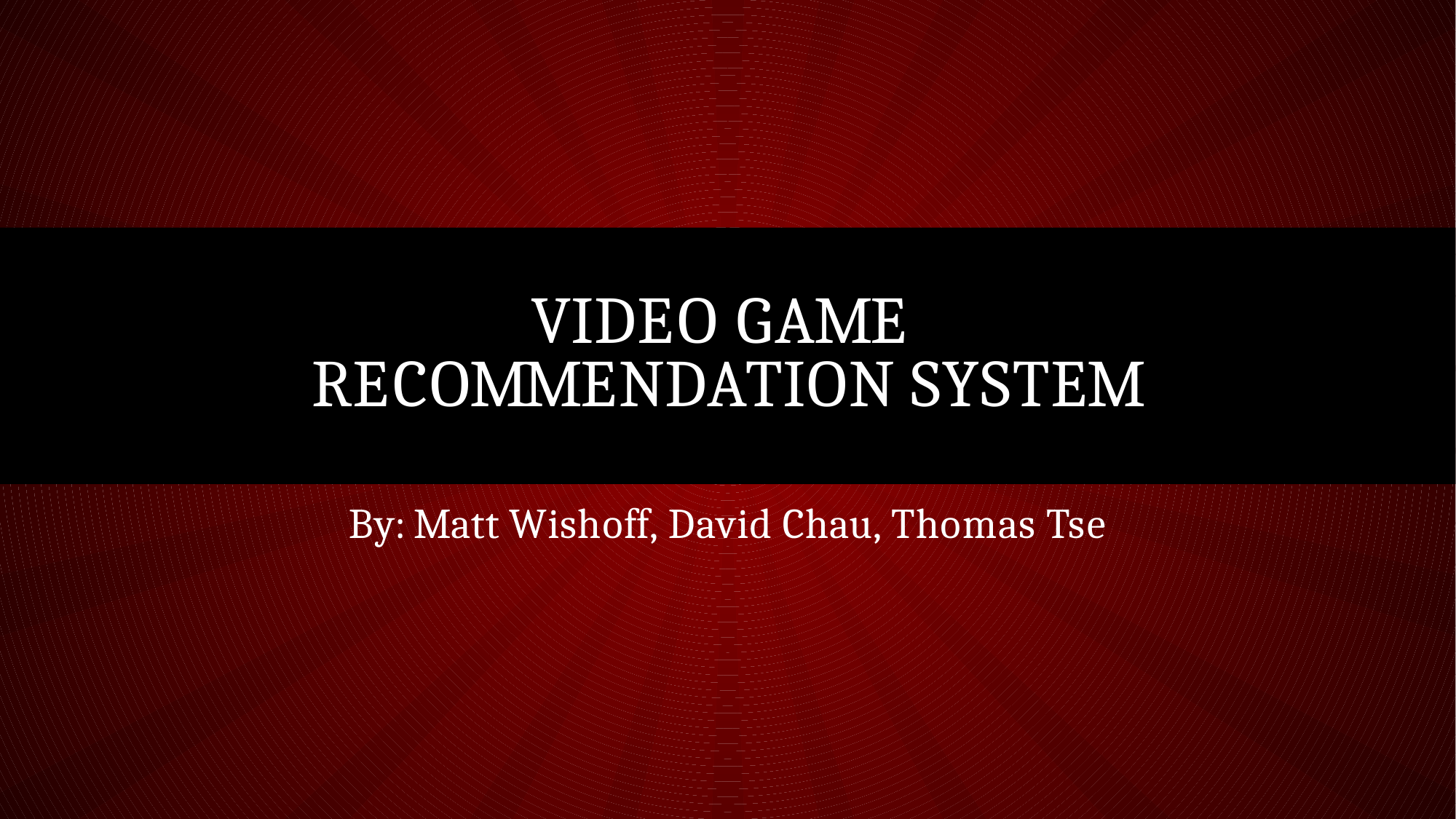

# Video game recommendation system
By: Matt Wishoff, David Chau, Thomas Tse